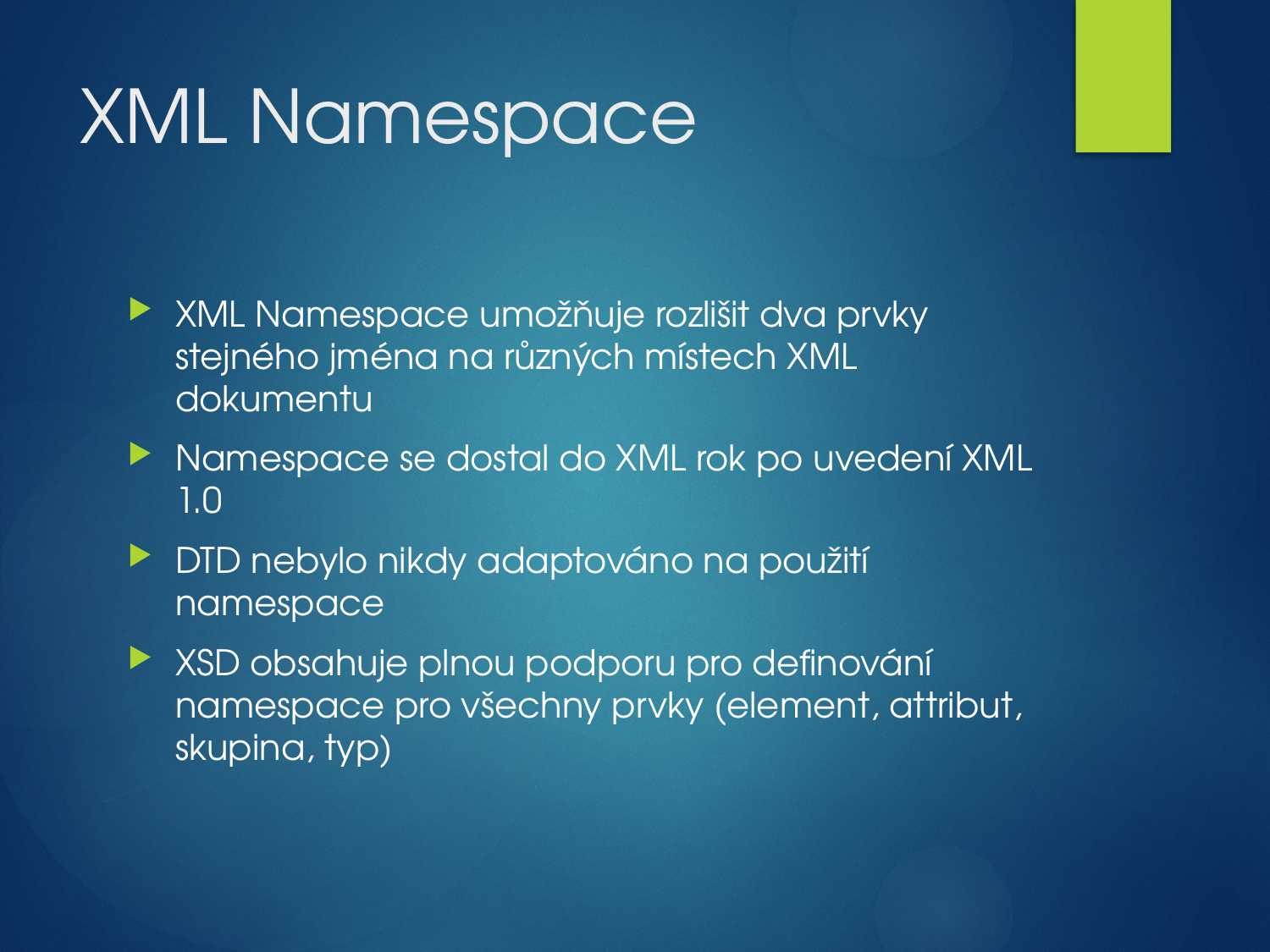

# XML Namespace
XML Namespace umožňuje rozlišit dva prvky stejného jména na různých místech XML dokumentu
Namespace se dostal do XML rok po uvedení XML 1.0
DTD nebylo nikdy adaptováno na použití namespace
XSD obsahuje plnou podporu pro definování namespace pro všechny prvky (element, attribut, skupina, typ)